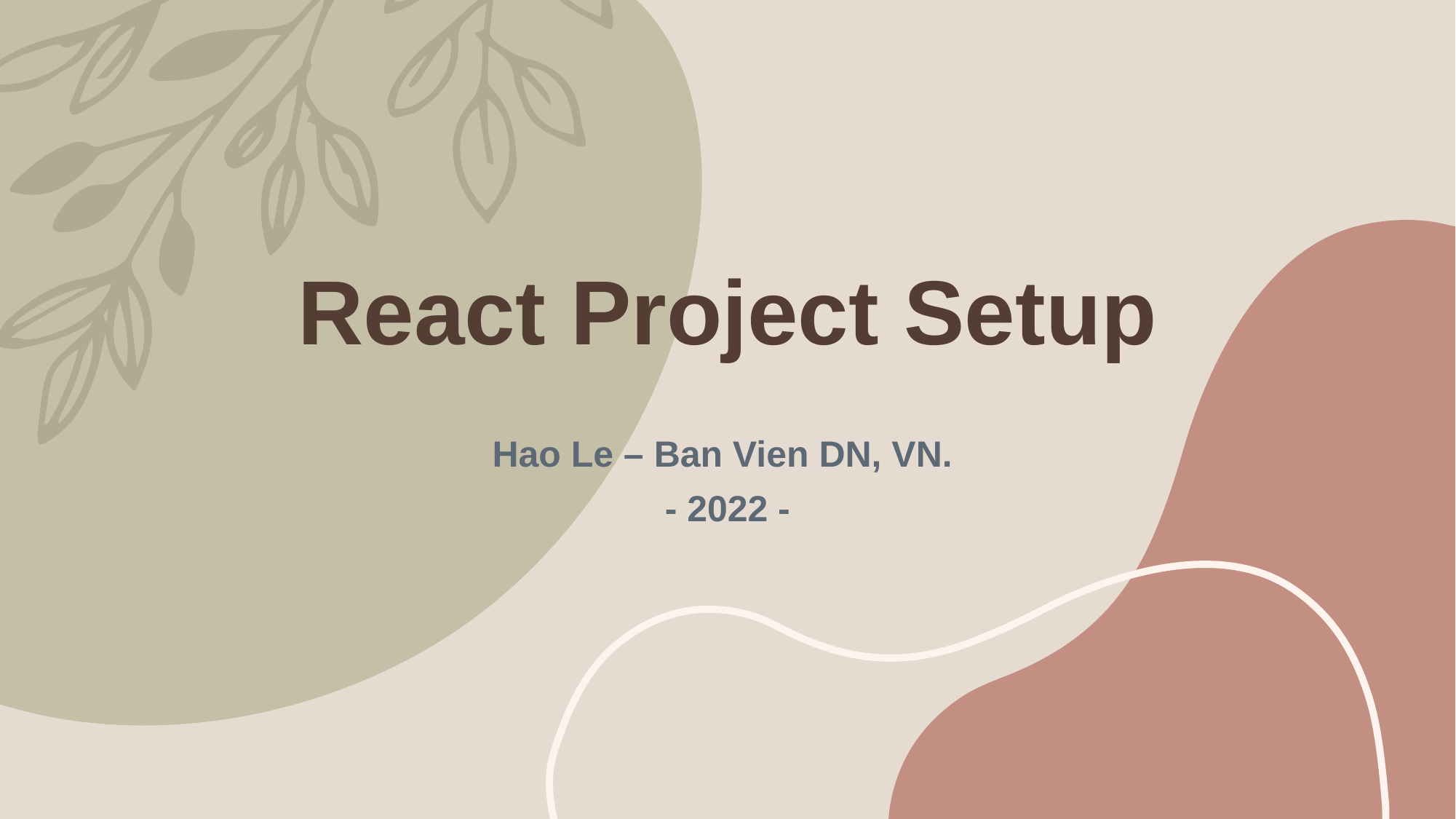

# React Project Setup
Hao Le – Ban Vien DN, VN.
- 2022 -